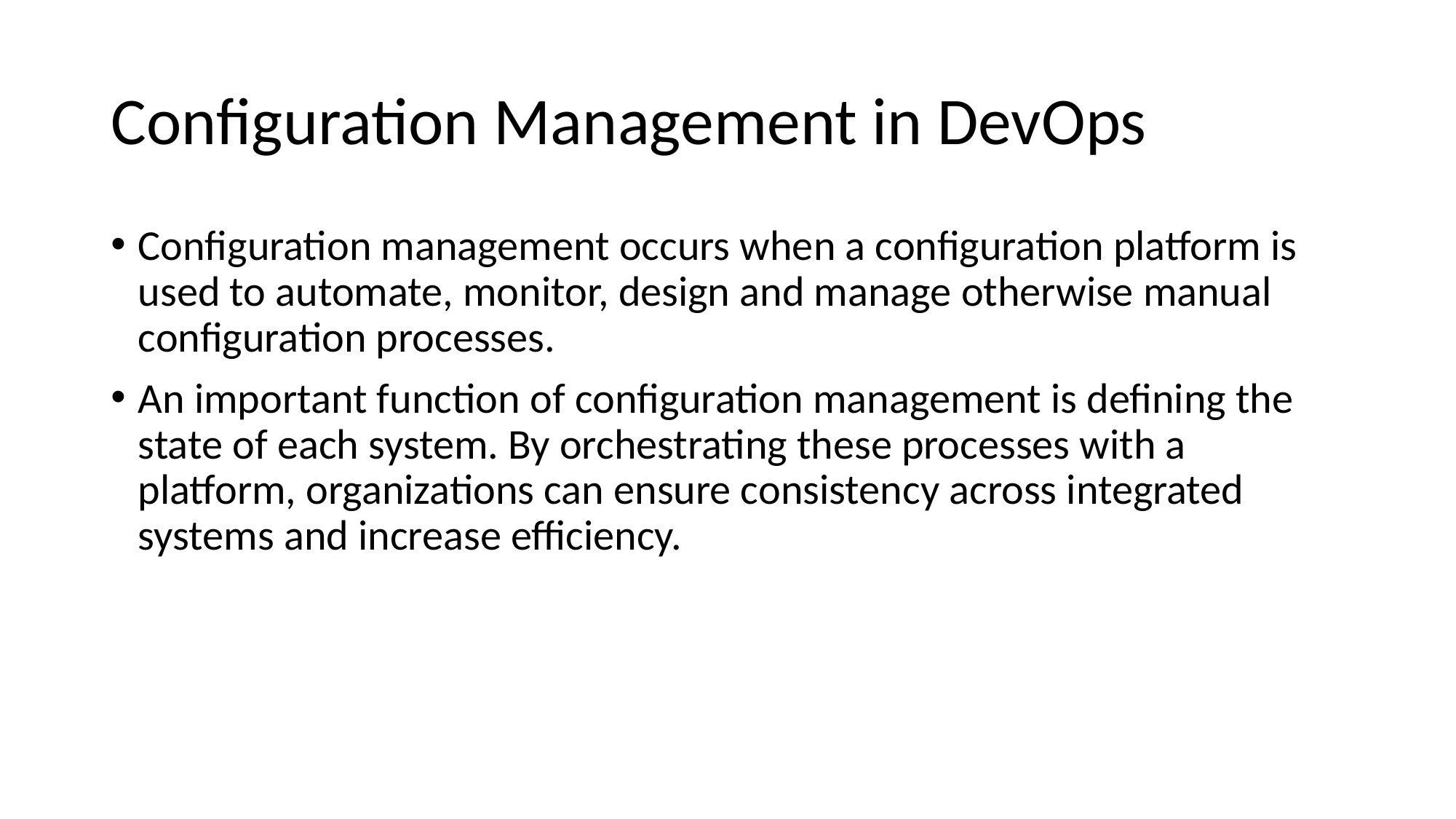

# Configuration Management in DevOps
Configuration management occurs when a configuration platform is used to automate, monitor, design and manage otherwise manual configuration processes.
An important function of configuration management is defining the state of each system. By orchestrating these processes with a platform, organizations can ensure consistency across integrated systems and increase efficiency.